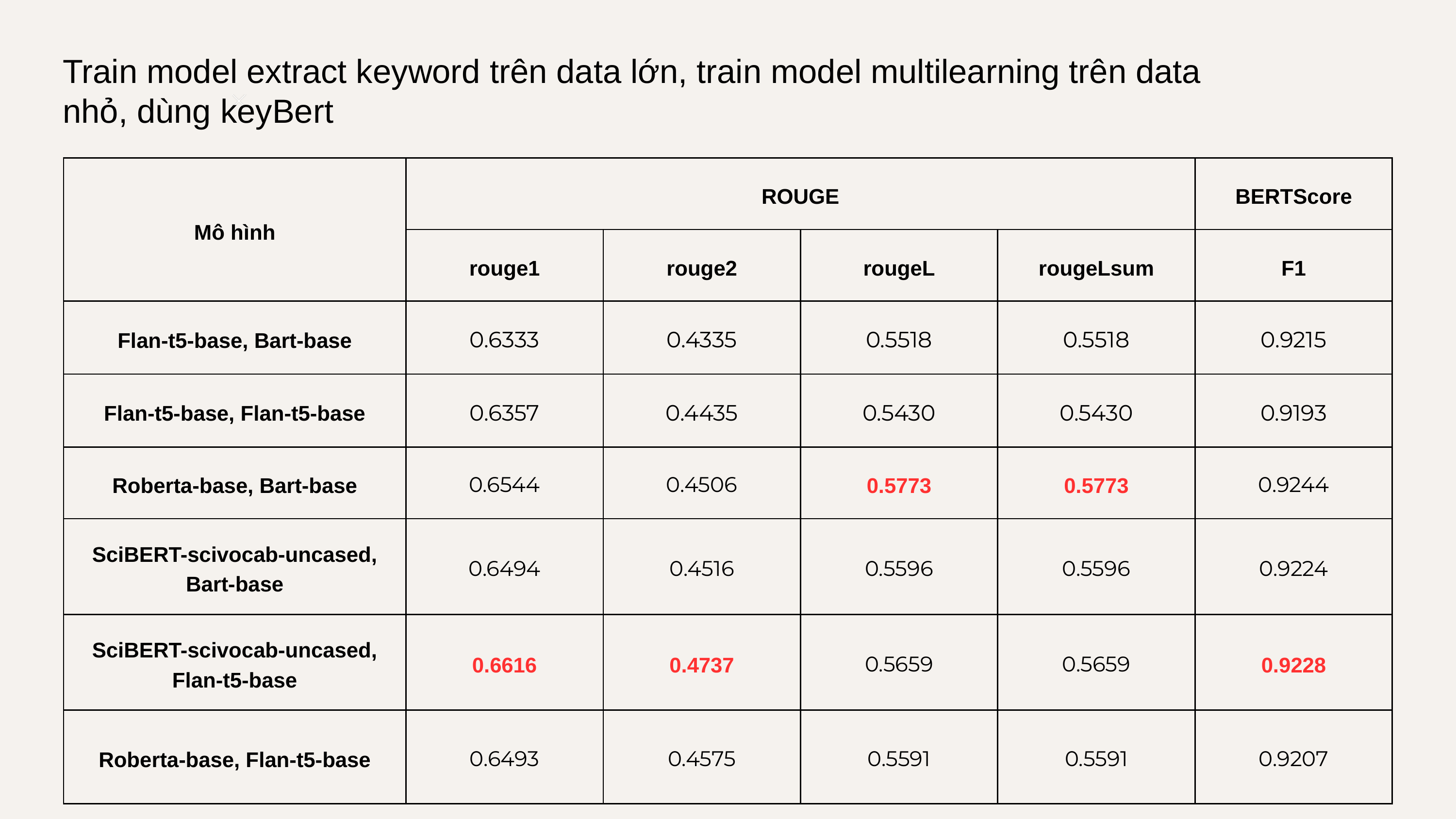

Train model extract keyword trên data lớn, train model multilearning trên data nhỏ, dùng keyBert

| Mô hình | ROUGE | ROUGE | ROUGE | ROUGE | BERTScore |
| --- | --- | --- | --- | --- | --- |
| Mô hình | rouge1 | rouge2 | rougeL | rougeLsum | F1 |
| Flan-t5-base, Bart-base | 0.6333 | 0.4335 | 0.5518 | 0.5518 | 0.9215 |
| Flan-t5-base, Flan-t5-base | 0.6357 | 0.4435 | 0.5430 | 0.5430 | 0.9193 |
| Roberta-base, Bart-base | 0.6544 | 0.4506 | 0.5773 | 0.5773 | 0.9244 |
| SciBERT-scivocab-uncased, Bart-base | 0.6494 | 0.4516 | 0.5596 | 0.5596 | 0.9224 |
| SciBERT-scivocab-uncased, Flan-t5-base | 0.6616 | 0.4737 | 0.5659 | 0.5659 | 0.9228 |
| Roberta-base, Flan-t5-base | 0.6493 | 0.4575 | 0.5591 | 0.5591 | 0.9207 |